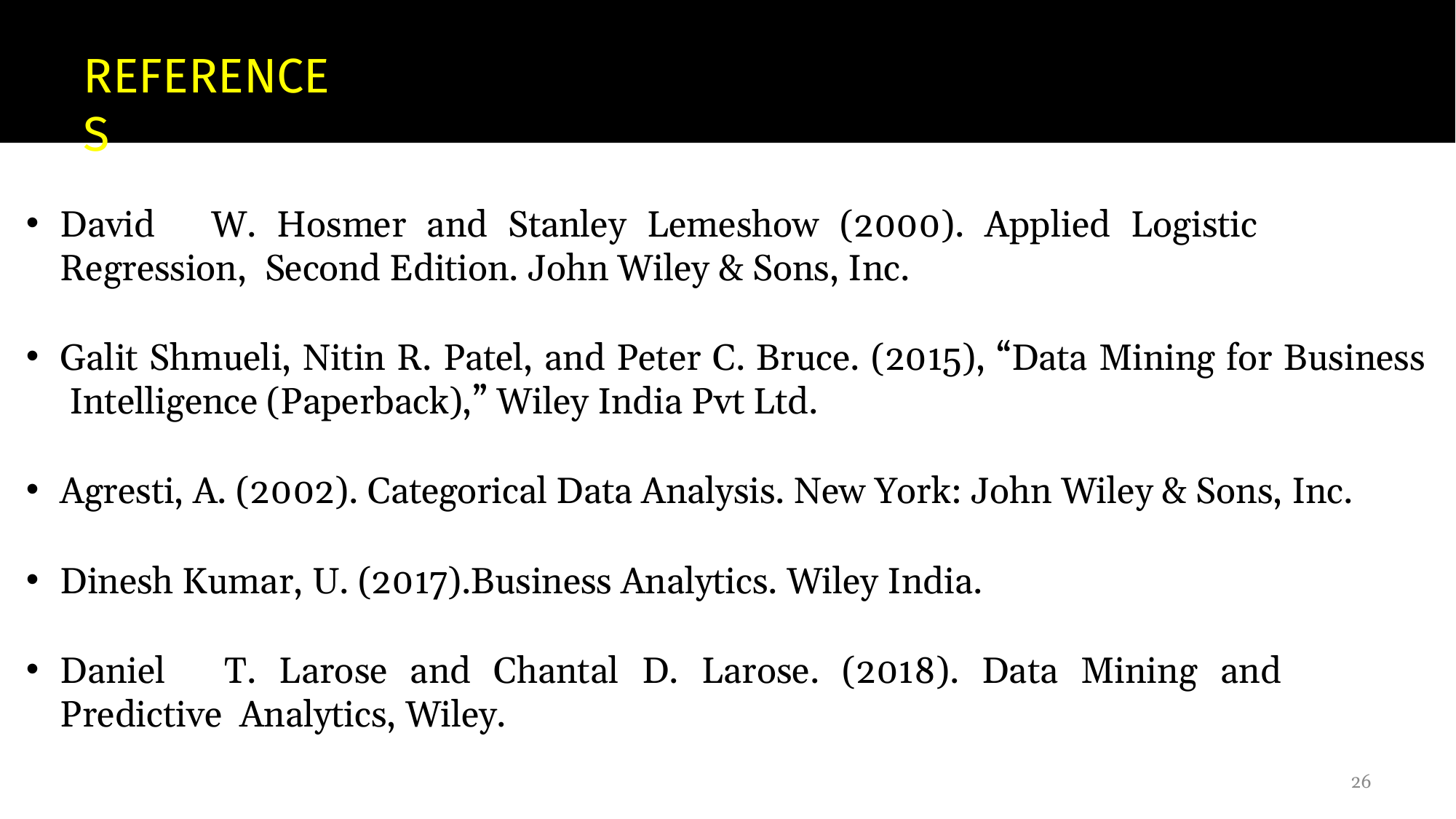

# REFERENCES
David	W.	Hosmer	and	Stanley	Lemeshow	(2000).	Applied	Logistic	Regression,  Second Edition. John Wiley & Sons, Inc.

Galit Shmueli, Nitin R. Patel, and Peter C. Bruce. (2015), “Data Mining for Business  Intelligence (Paperback),” Wiley India Pvt Ltd.

Agresti, A. (2002). Categorical Data Analysis. New York: John Wiley & Sons, Inc.

Dinesh Kumar, U. (2017).Business Analytics. Wiley India.

Daniel	T.	Larose	and	Chantal	D.	Larose.	(2018).	Data	Mining	and	Predictive  Analytics, Wiley.
26